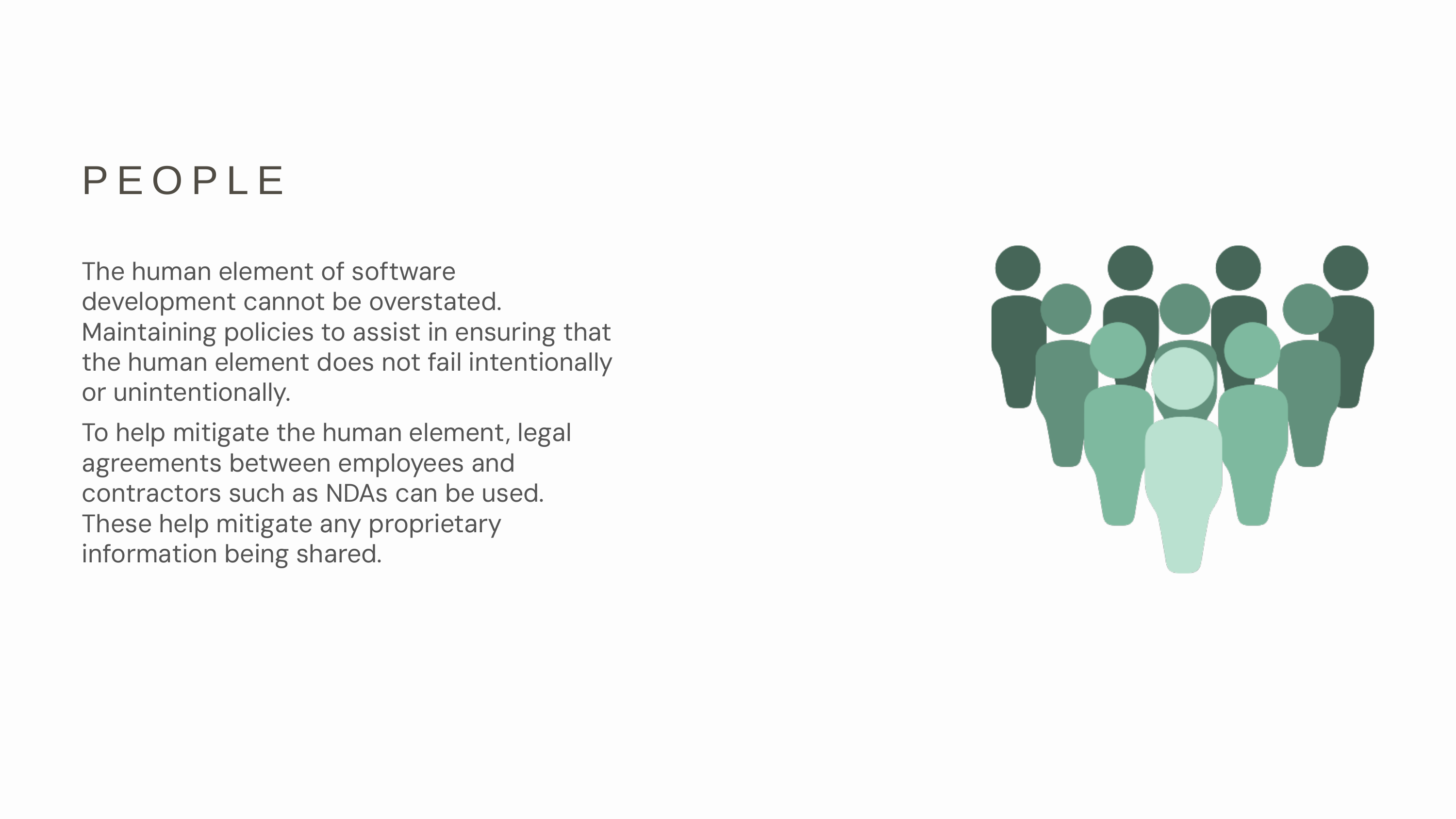

PEOPLE

The human element of software development cannot be overstated. Maintaining policies to assist in ensuring that the human element does not fail intentionally or unintentionally.
To help mitigate the human element, legal agreements between employees and contractors such as NDAs can be used. These help mitigate any proprietary information being shared.